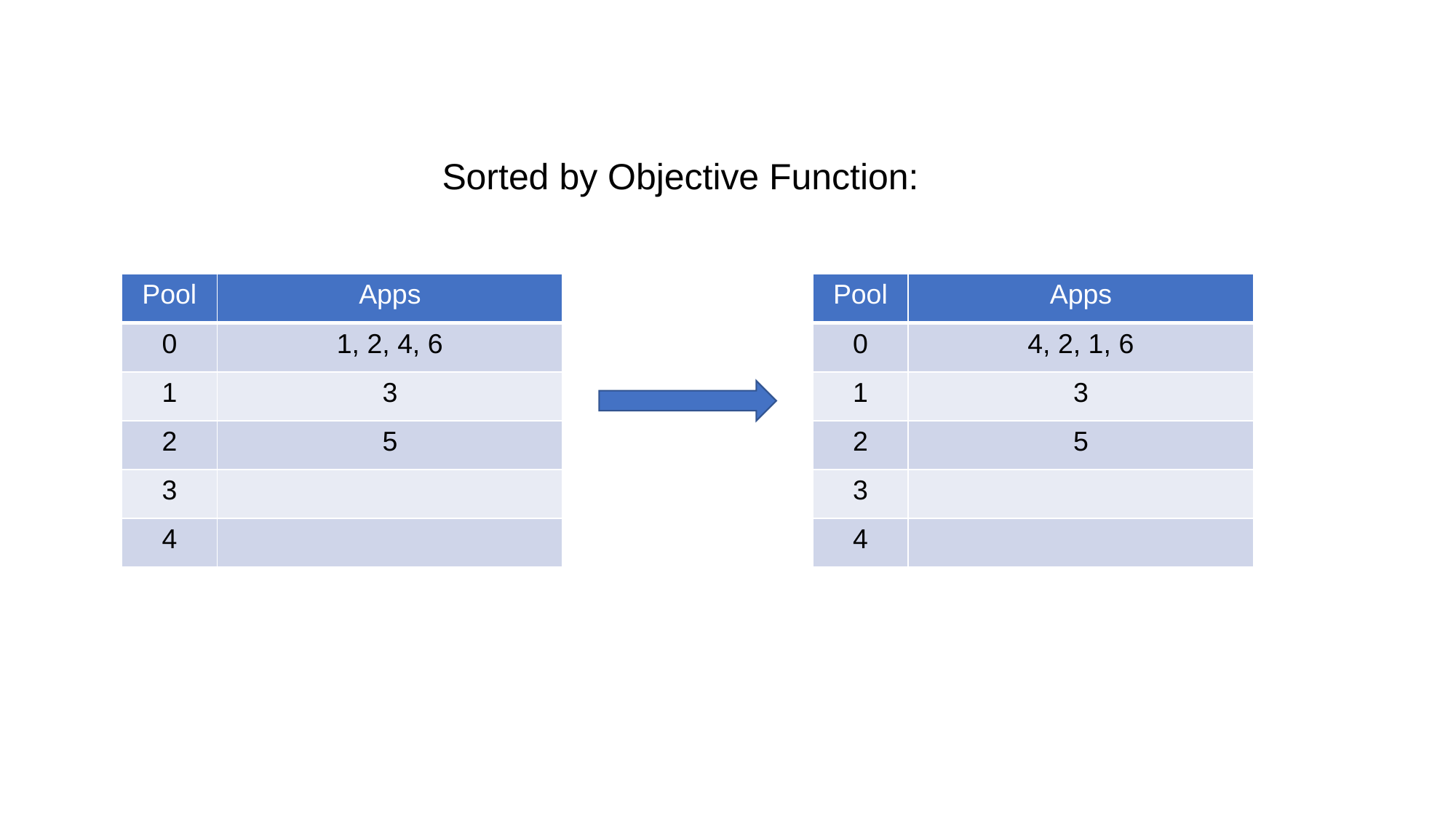

Sorted by Objective Function:
| Pool | Apps |
| --- | --- |
| 0 | 1, 2, 4, 6 |
| 1 | 3 |
| 2 | 5 |
| 3 |  |
| 4 |  |
| Pool | Apps |
| --- | --- |
| 0 | 4, 2, 1, 6 |
| 1 | 3 |
| 2 | 5 |
| 3 |  |
| 4 |  |